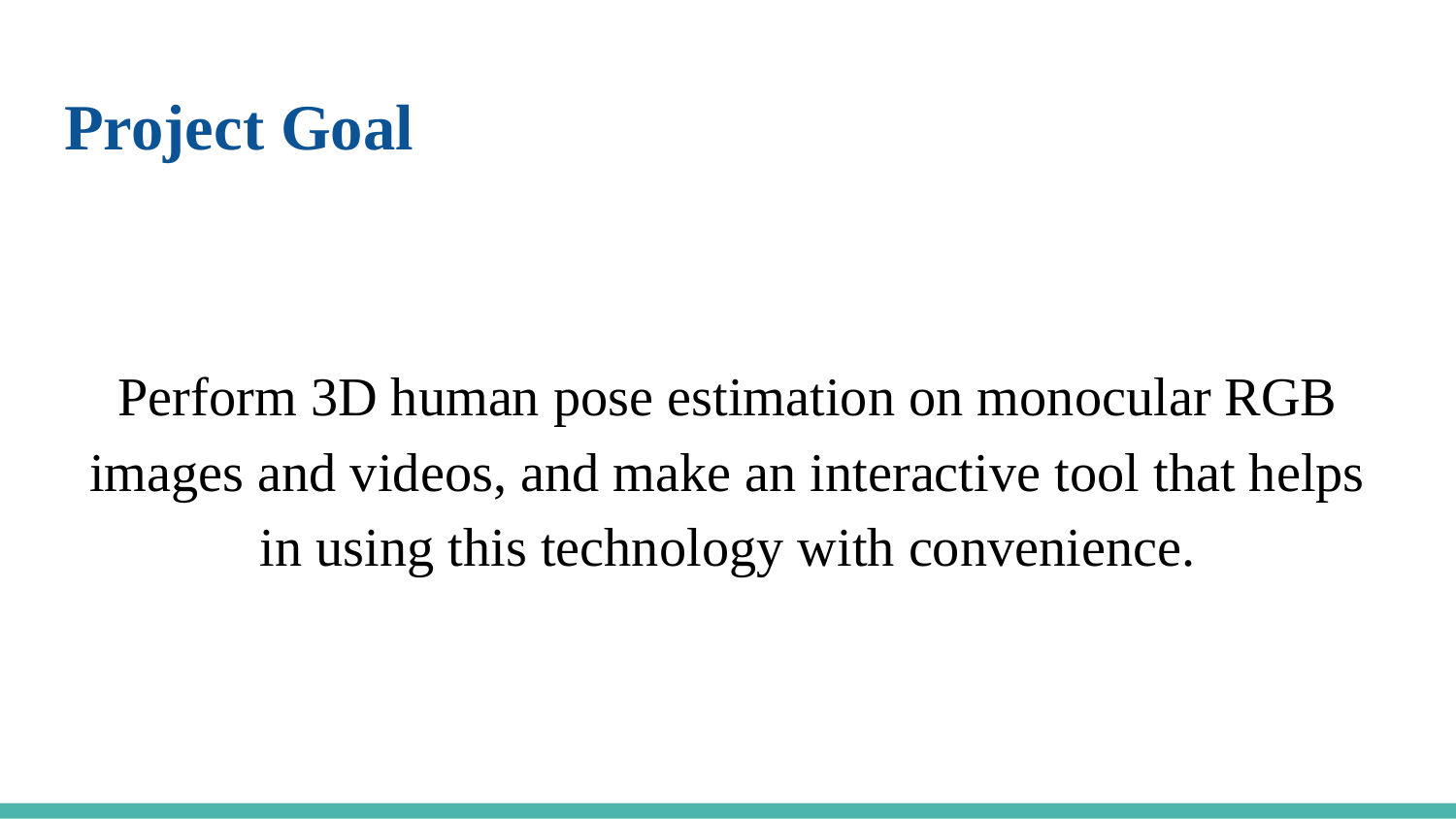

# Project Goal
Perform 3D human pose estimation on monocular RGB images and videos, and make an interactive tool that helps in using this technology with convenience.